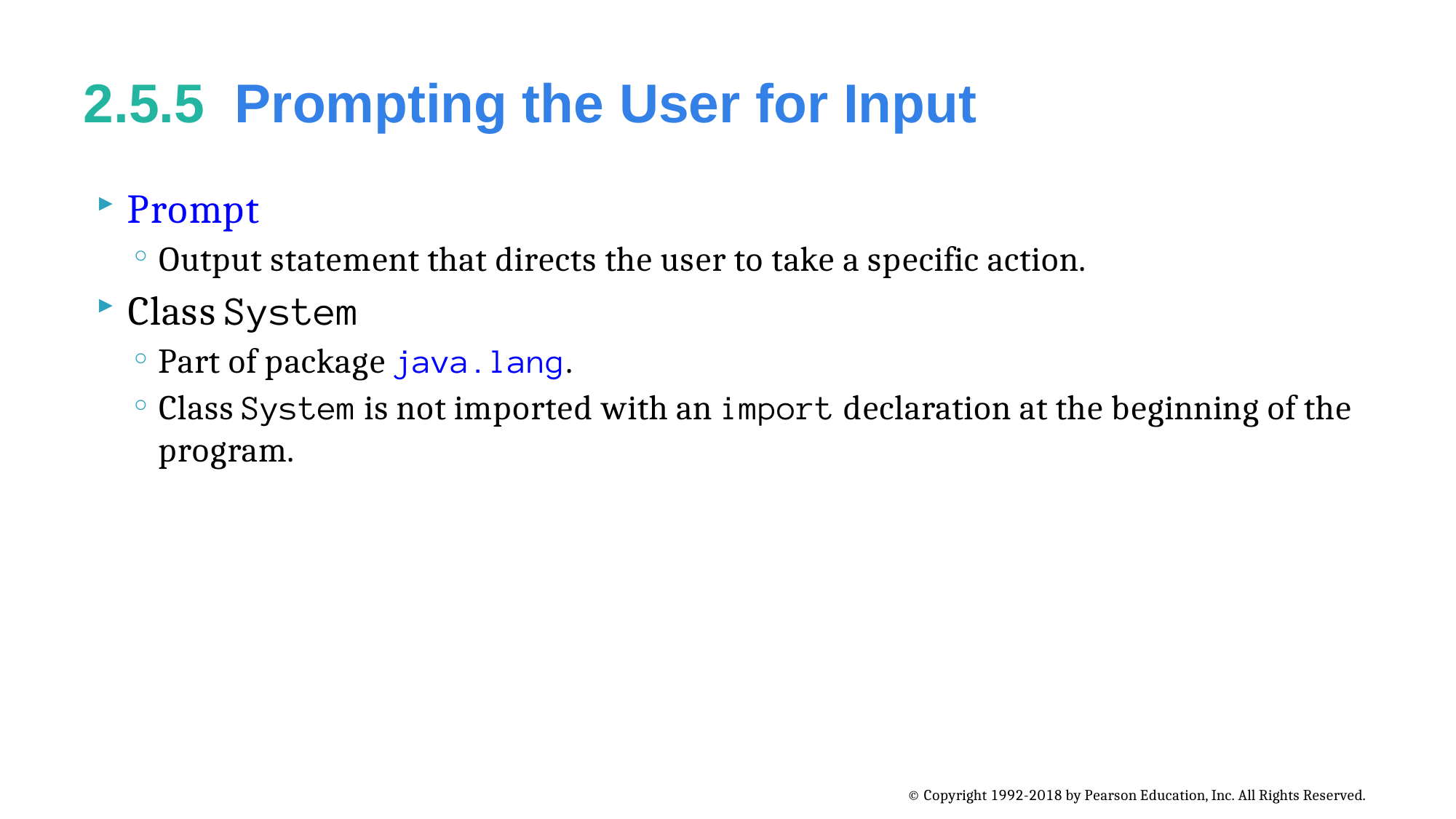

# 2.5.5  Prompting the User for Input
Prompt
Output statement that directs the user to take a specific action.
Class System
Part of package java.lang.
Class System is not imported with an import declaration at the beginning of the program.
© Copyright 1992-2018 by Pearson Education, Inc. All Rights Reserved.